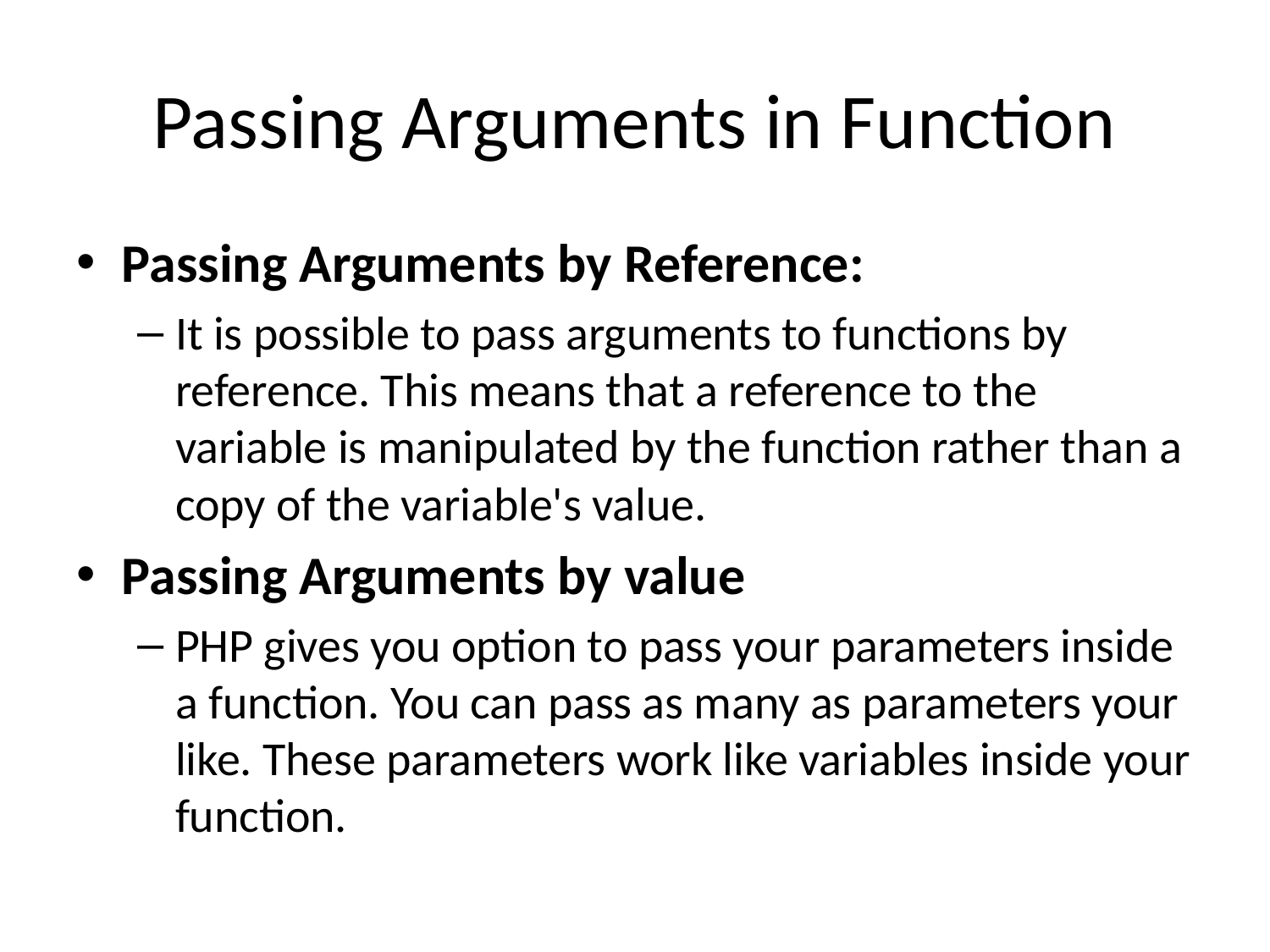

# Passing Arguments in Function
Passing Arguments by Reference:
It is possible to pass arguments to functions by reference. This means that a reference to the variable is manipulated by the function rather than a copy of the variable's value.
Passing Arguments by value
PHP gives you option to pass your parameters inside a function. You can pass as many as parameters your like. These parameters work like variables inside your function.